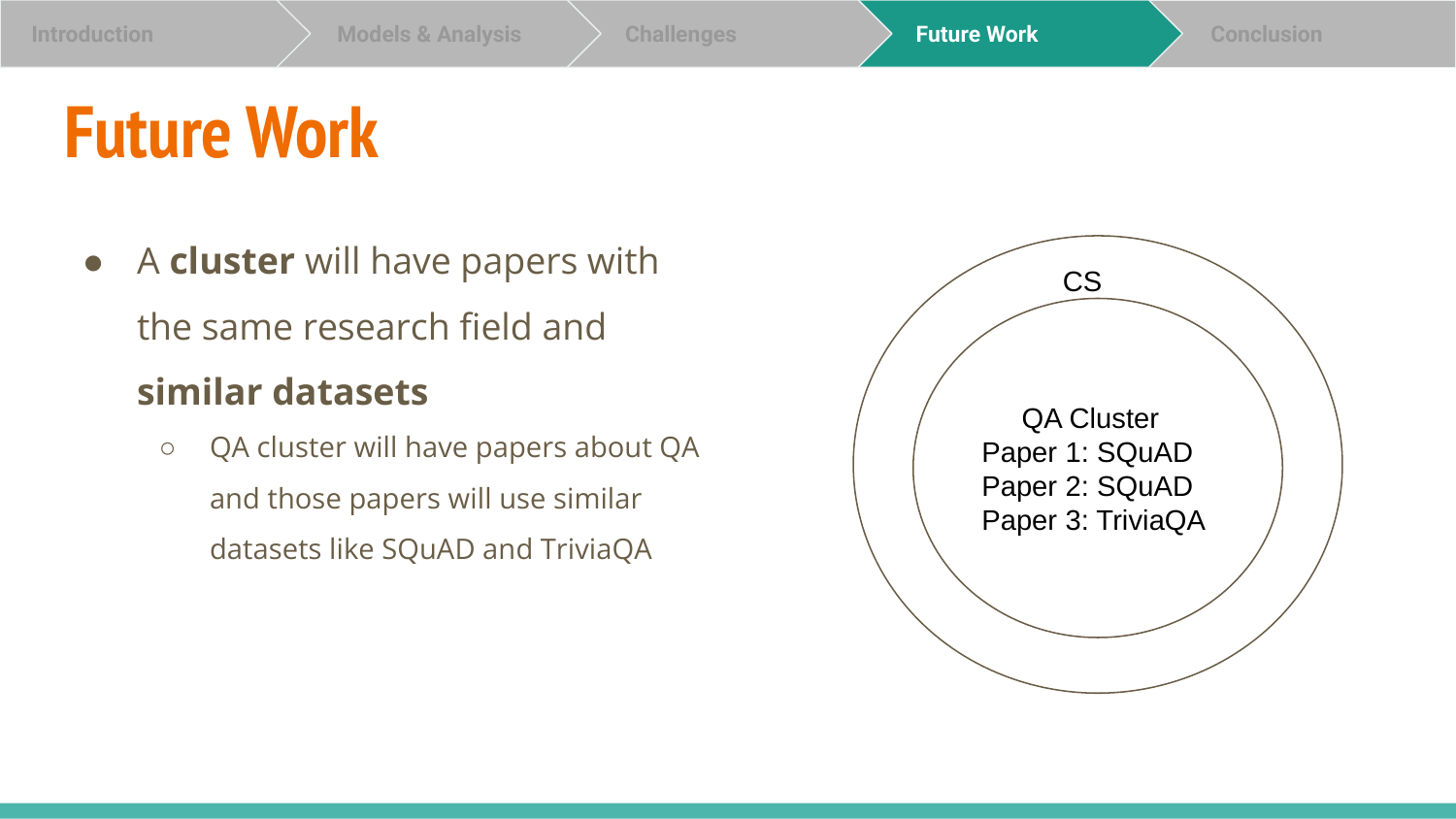

Challenges
         Future Work
              Conclusion
   Introduction
        Models & Analysis
# Future Work
A cluster will have papers with the same research field and similar datasets
QA cluster will have papers about QA and those papers will use similar datasets like SQuAD and TriviaQA

CS
     QA Cluster
Paper 1: SQuAD
Paper 2: SQuAD
Paper 3: TriviaQA